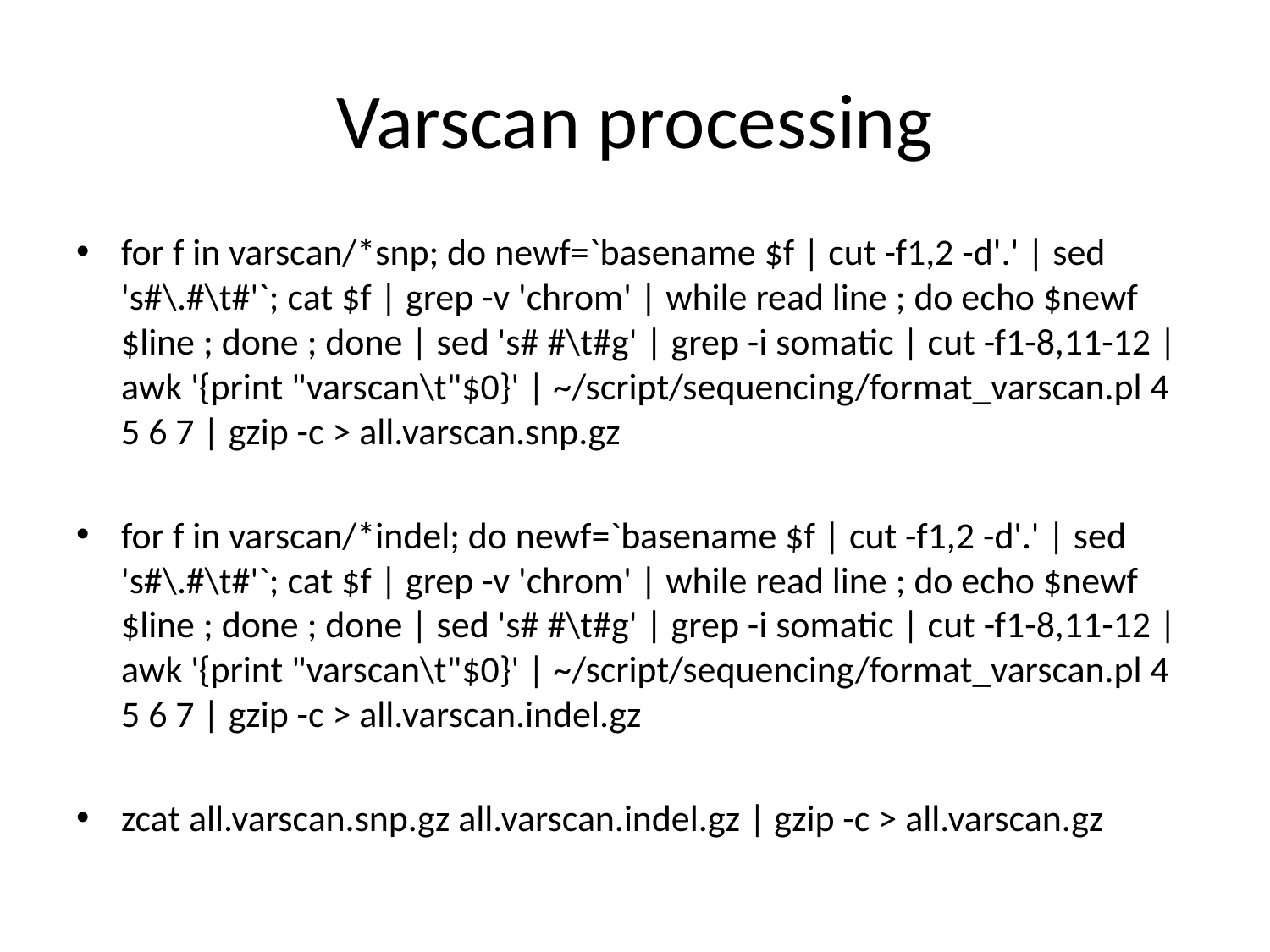

# Varscan processing
for f in varscan/*snp; do newf=`basename $f | cut -f1,2 -d'.' | sed 's#\.#\t#'`; cat $f | grep -v 'chrom' | while read line ; do echo $newf $line ; done ; done | sed 's# #\t#g' | grep -i somatic | cut -f1-8,11-12 | awk '{print "varscan\t"$0}' | ~/script/sequencing/format_varscan.pl 4 5 6 7 | gzip -c > all.varscan.snp.gz

for f in varscan/*indel; do newf=`basename $f | cut -f1,2 -d'.' | sed 's#\.#\t#'`; cat $f | grep -v 'chrom' | while read line ; do echo $newf $line ; done ; done | sed 's# #\t#g' | grep -i somatic | cut -f1-8,11-12 | awk '{print "varscan\t"$0}' | ~/script/sequencing/format_varscan.pl 4 5 6 7 | gzip -c > all.varscan.indel.gz

zcat all.varscan.snp.gz all.varscan.indel.gz | gzip -c > all.varscan.gz